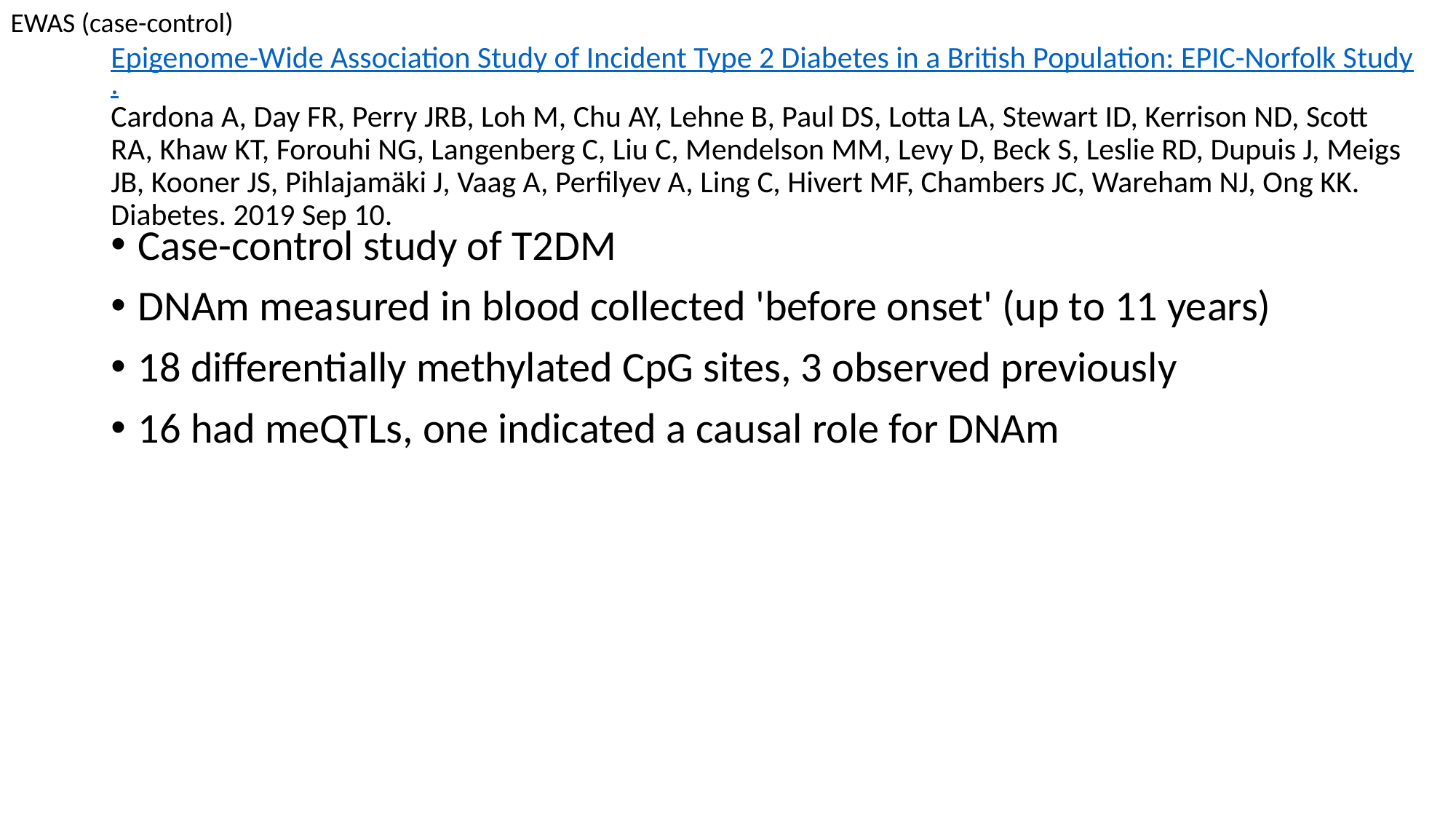

EWAS (case-control)
# Epigenome-Wide Association Study of Incident Type 2 Diabetes in a British Population: EPIC-Norfolk Study.
Cardona A, Day FR, Perry JRB, Loh M, Chu AY, Lehne B, Paul DS, Lotta LA, Stewart ID, Kerrison ND, Scott RA, Khaw KT, Forouhi NG, Langenberg C, Liu C, Mendelson MM, Levy D, Beck S, Leslie RD, Dupuis J, Meigs JB, Kooner JS, Pihlajamäki J, Vaag A, Perfilyev A, Ling C, Hivert MF, Chambers JC, Wareham NJ, Ong KK.
Diabetes. 2019 Sep 10.
Case-control study of T2DM
DNAm measured in blood collected 'before onset' (up to 11 years)
18 differentially methylated CpG sites, 3 observed previously
16 had meQTLs, one indicated a causal role for DNAm